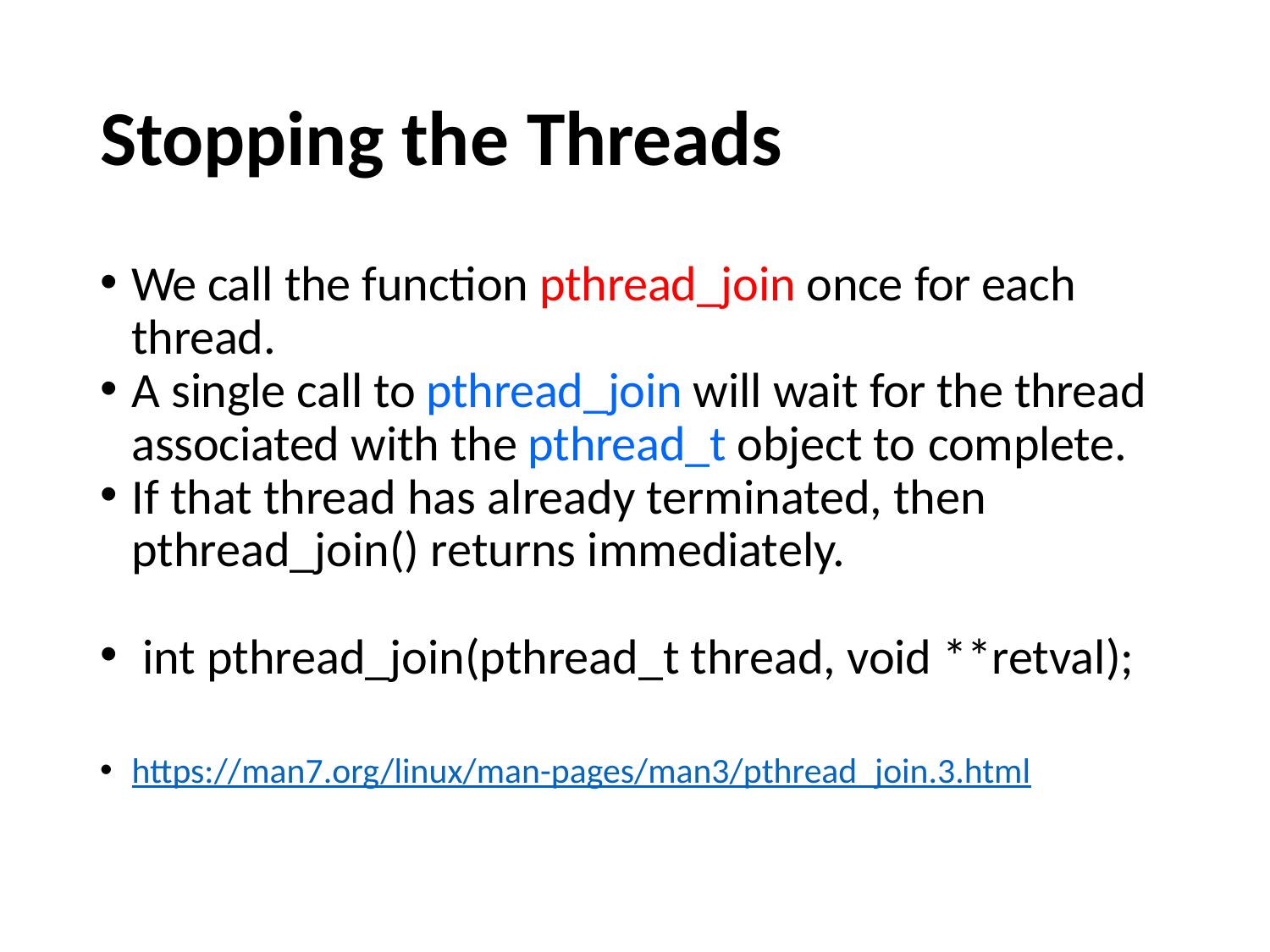

# Stopping the Threads
We call the function pthread_join once for each  thread.
A single call to pthread_join will wait for the thread  associated with the pthread_t object to complete.
If that thread has already terminated, then   pthread_join() returns immediately.

 int pthread_join(pthread_t thread, void **retval);

https://man7.org/linux/man-pages/man3/pthread_join.3.html